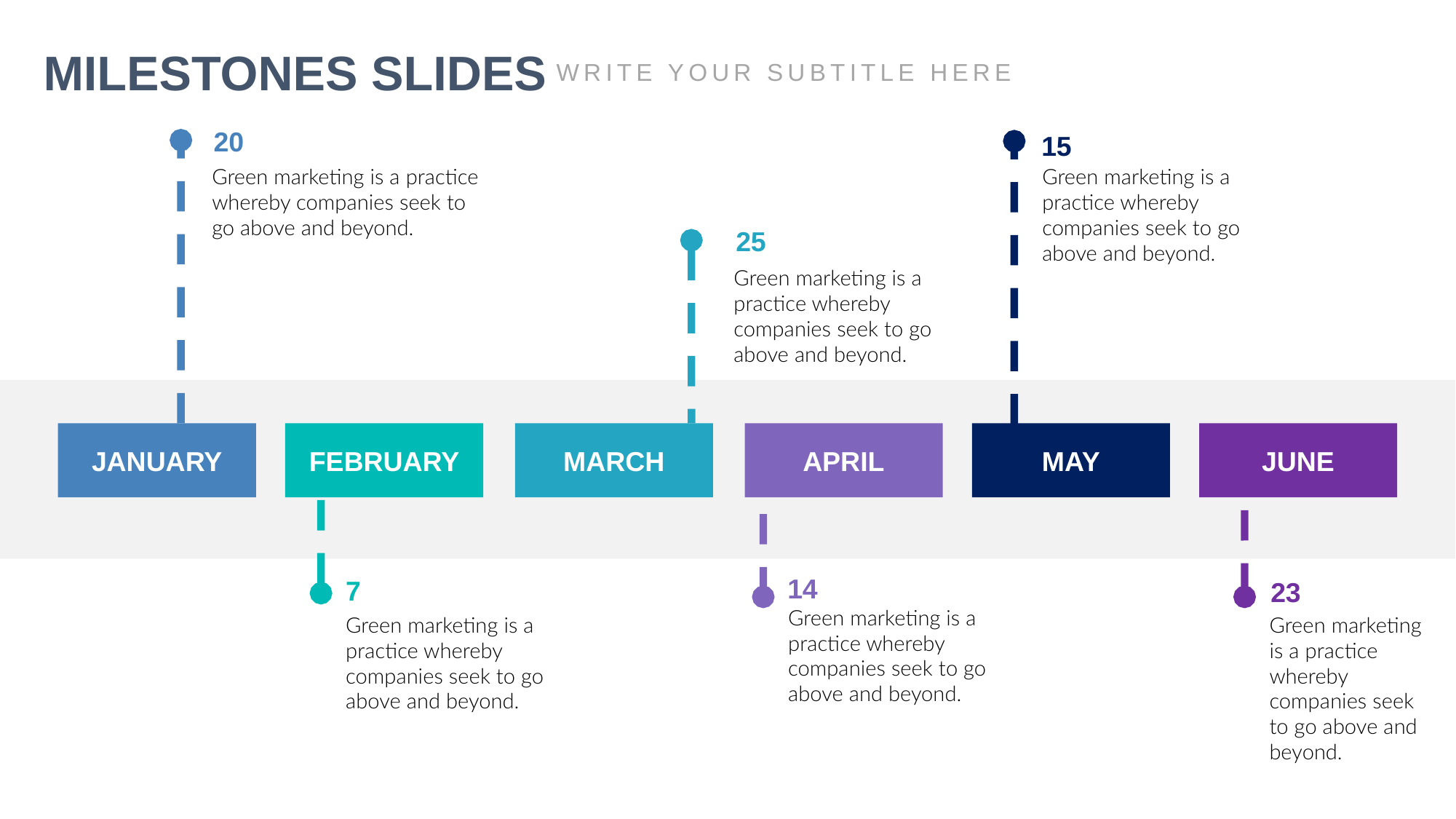

MILESTONES SLIDES
WRITE YOUR SUBTITLE HERE
20
15

Green marketing is a practice whereby companies seek to go above and beyond.
Green marketing is a practice whereby companies seek to go above and beyond.
25

Green marketing is a practice whereby companies seek to go above and beyond.

JANUARY
FEBRUARY
MARCH
APRIL
MAY
JUNE

14
7
23
Green marketing is a practice whereby companies seek to go above and beyond.
Green marketing is a practice whereby companies seek to go above and beyond.
Green marketing is a practice whereby companies seek to go above and beyond.